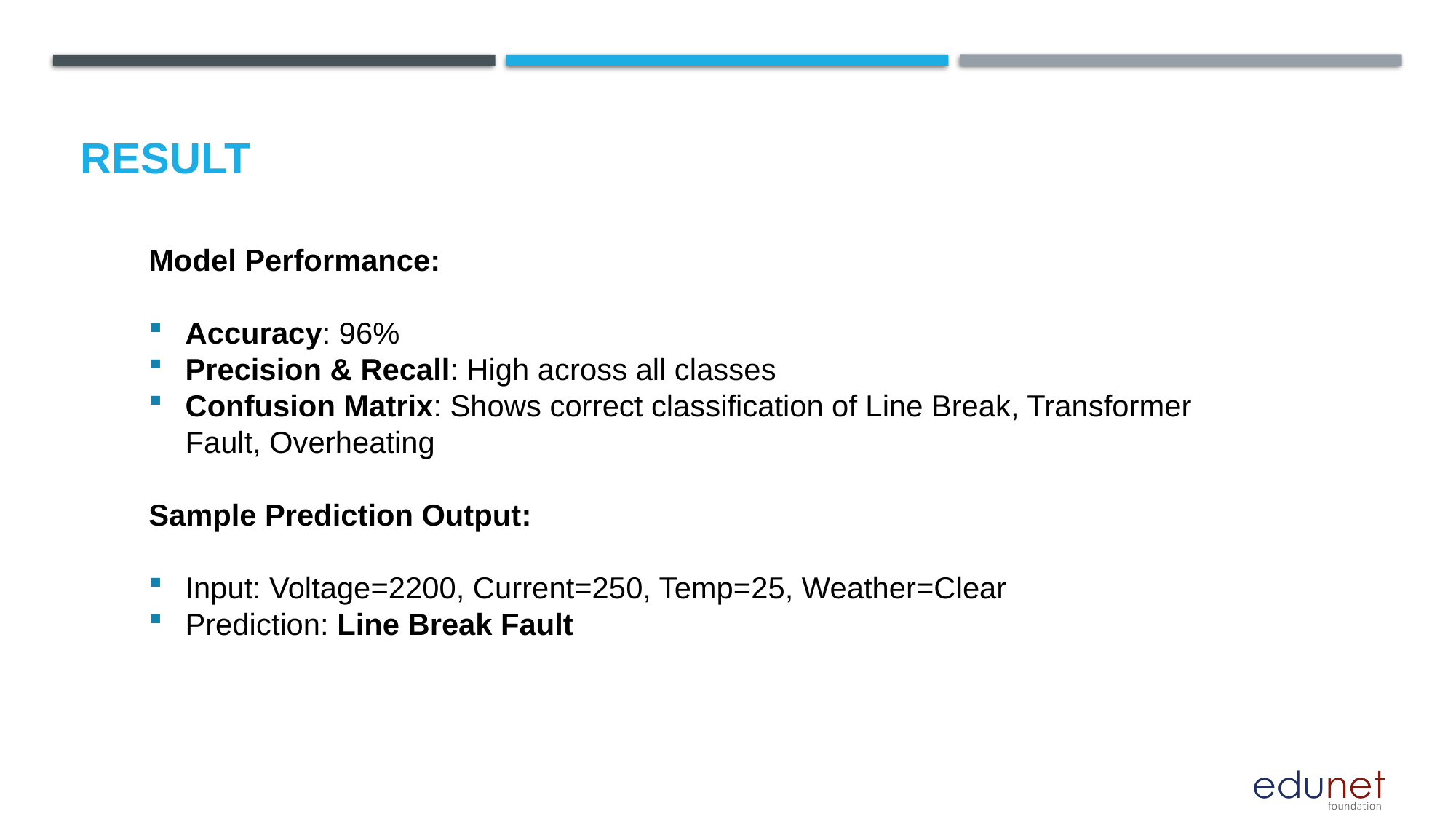

# Result
Model Performance:

Accuracy: 96%
Precision & Recall: High across all classes
Confusion Matrix: Shows correct classification of Line Break, Transformer Fault, Overheating

Sample Prediction Output:

Input: Voltage=2200, Current=250, Temp=25, Weather=Clear
Prediction: Line Break Fault